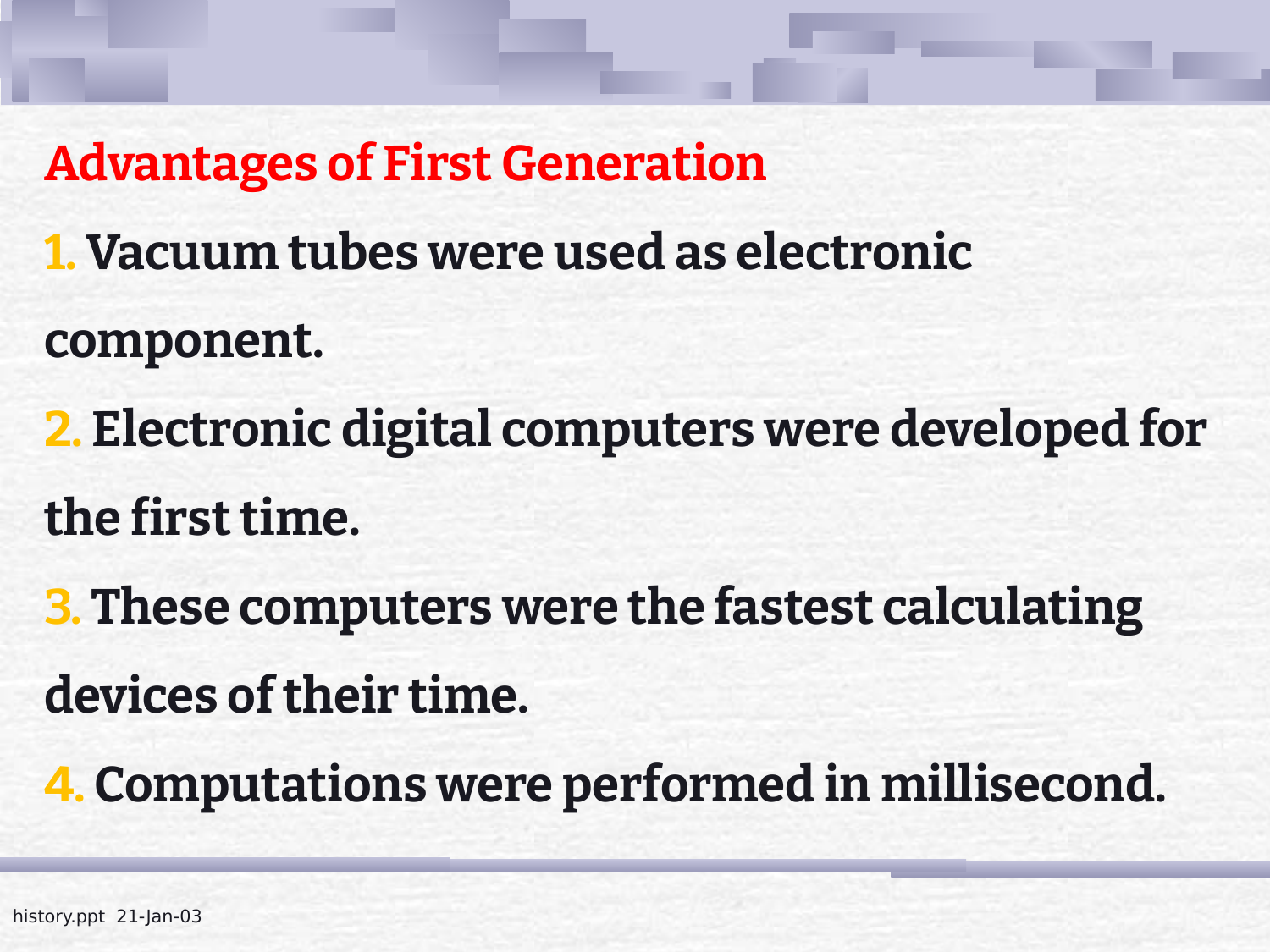

Advantages of First Generation
1. Vacuum tubes were used as electronic component.
2. Electronic digital computers were developed for the first time.
3. These computers were the fastest calculating devices of their time.
4. Computations were performed in millisecond.